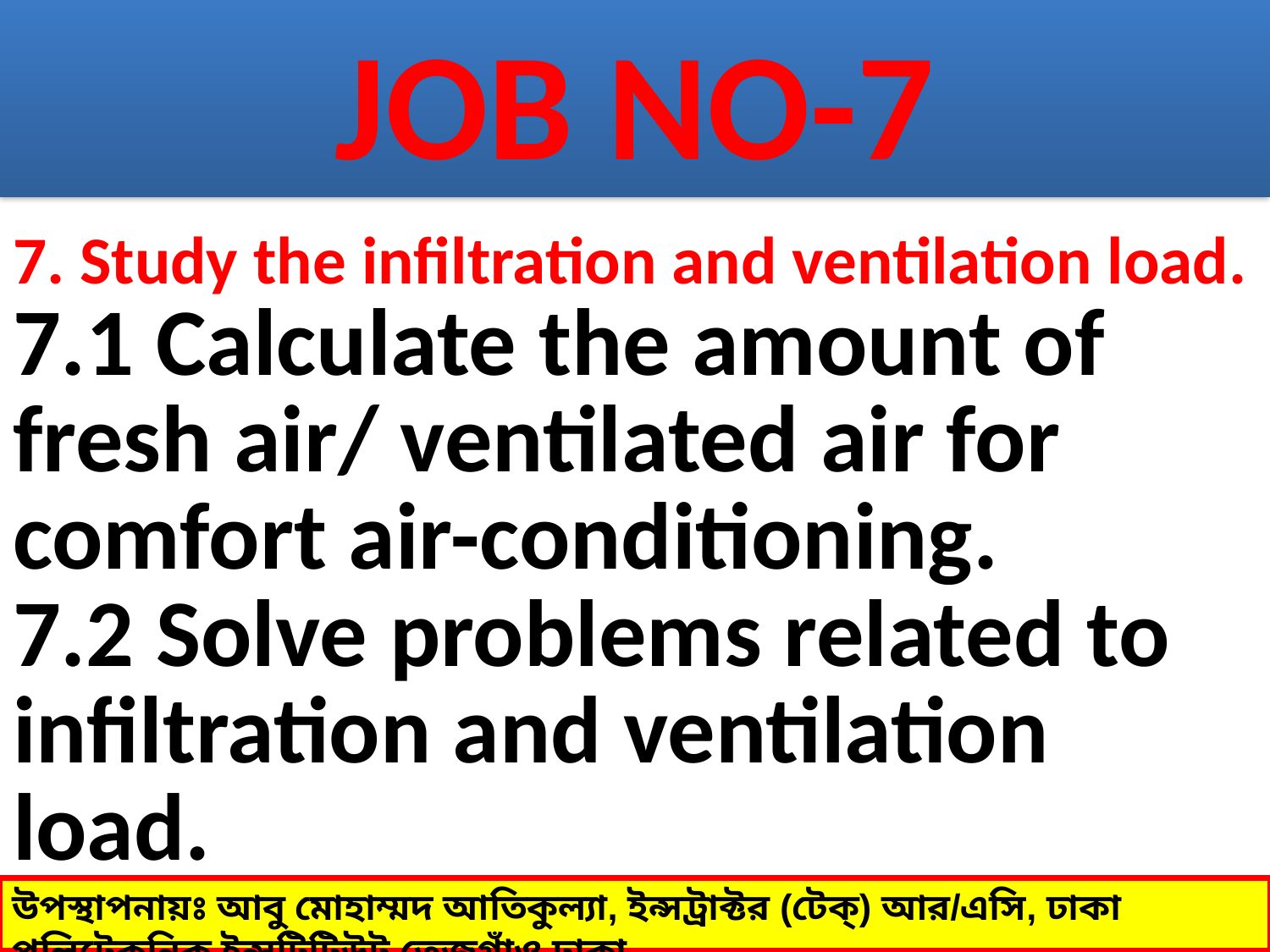

# JOB NO-7
7. Study the infiltration and ventilation load.
7.1 Calculate the amount of fresh air/ ventilated air for comfort air-conditioning.
7.2 Solve problems related to infiltration and ventilation load.
উপস্থাপনায়ঃ আবু মোহাম্মদ আতিকুল্যা, ইন্সট্রাক্টর (টেক্) আর/এসি, ঢাকা পলিটেকনিক ইন্সটিটিউট,তেজগাঁও,ঢাকা